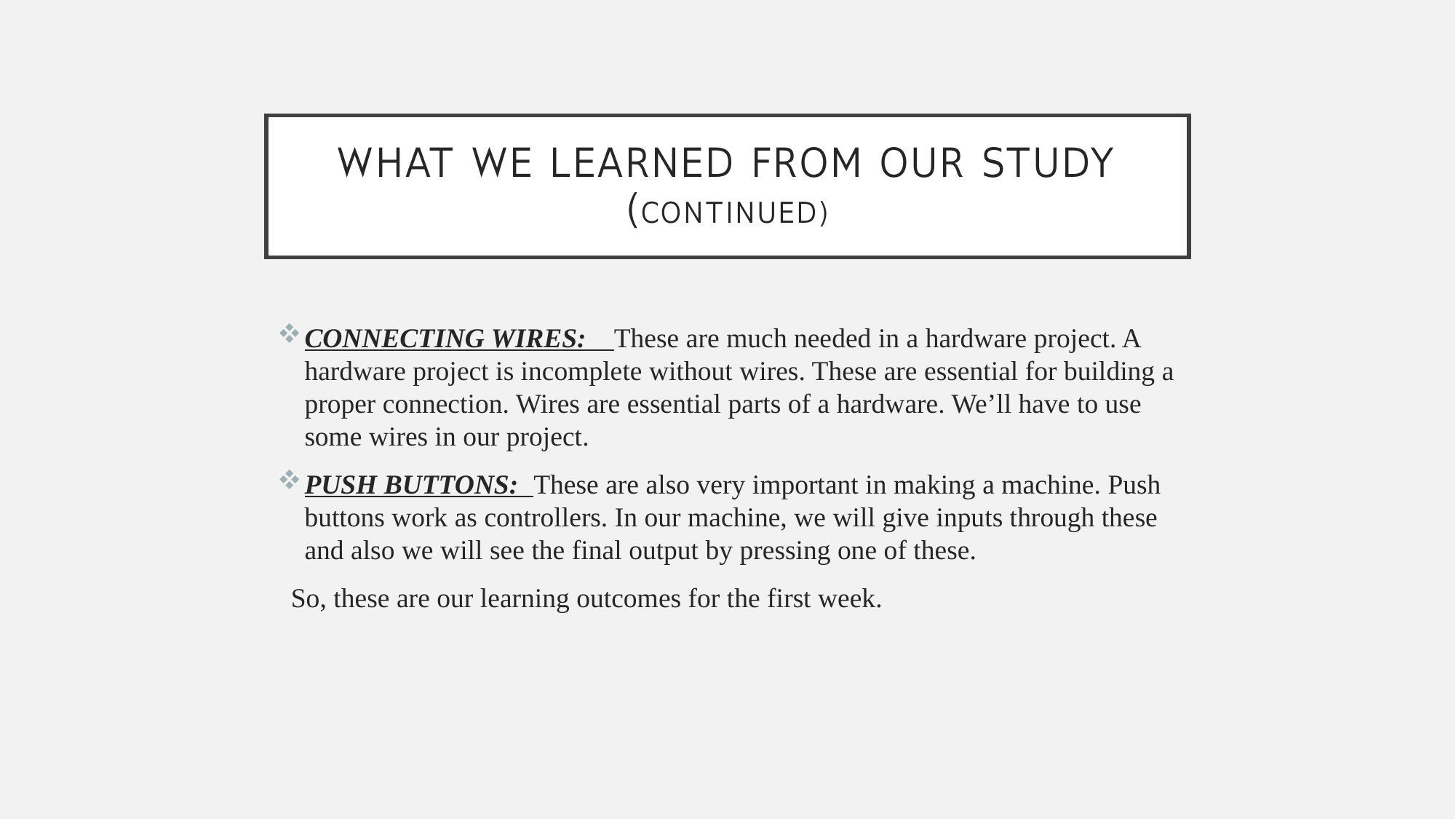

# What we learned from our study (Continued)
CONNECTING WIRES:    These are much needed in a hardware project. A hardware project is incomplete without wires. These are essential for building a proper connection. Wires are essential parts of a hardware. We’ll have to use some wires in our project.
PUSH BUTTONS:  These are also very important in making a machine. Push buttons work as controllers. In our machine, we will give inputs through these and also we will see the final output by pressing one of these.
  So, these are our learning outcomes for the first week.